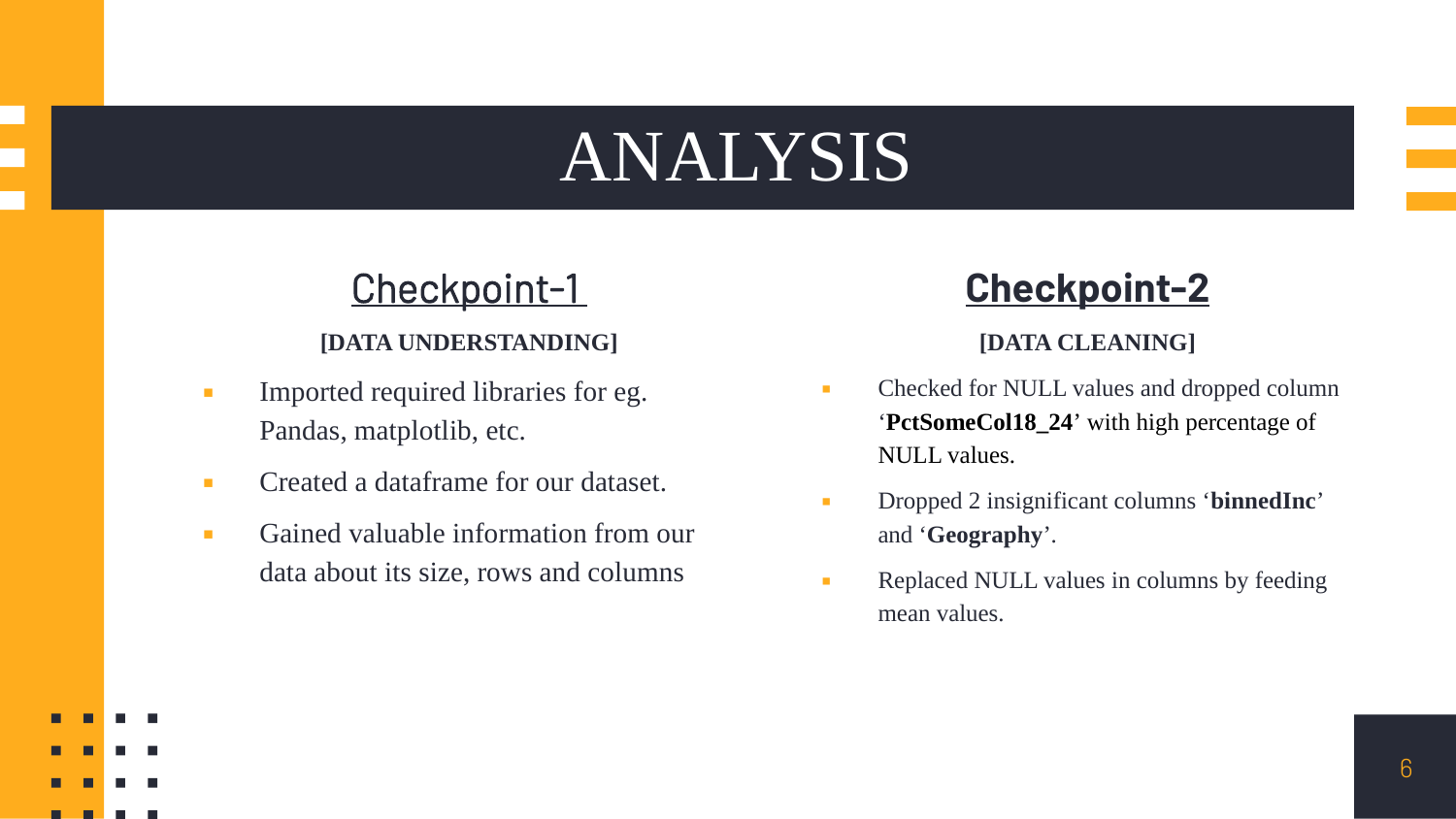

# ANALYSIS
Checkpoint-1
[DATA UNDERSTANDING]
Imported required libraries for eg. Pandas, matplotlib, etc.
Created a dataframe for our dataset.
Gained valuable information from our data about its size, rows and columns
Checkpoint-2
[DATA CLEANING]
Checked for NULL values and dropped column ‘PctSomeCol18_24’ with high percentage of NULL values.
Dropped 2 insignificant columns ‘binnedInc’ and ‘Geography’.
Replaced NULL values in columns by feeding mean values.
6